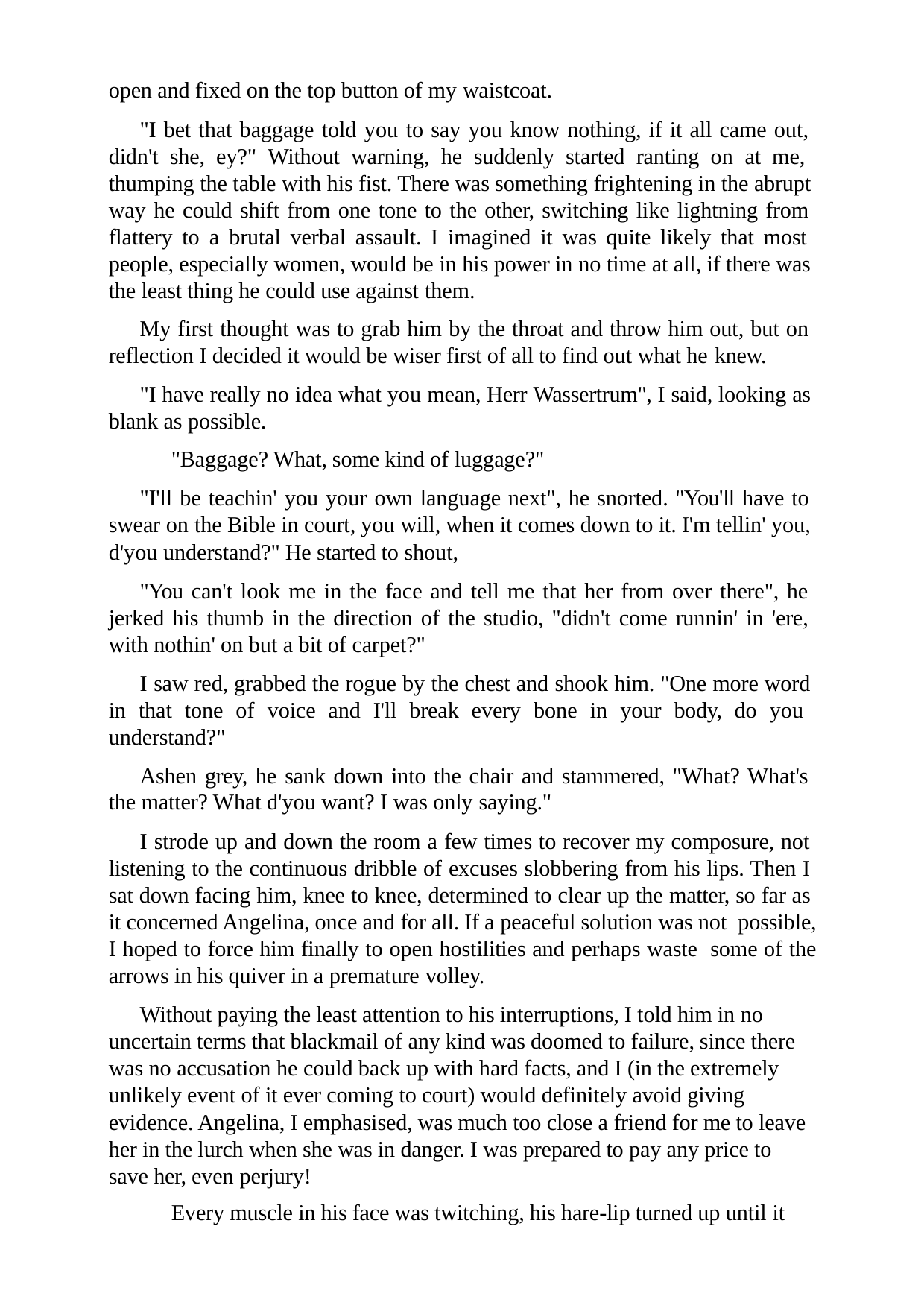

open and fixed on the top button of my waistcoat.
"I bet that baggage told you to say you know nothing, if it all came out,  didn't she, ey?" Without warning, he suddenly started ranting on at me,  thumping the table with his fist. There was something frightening in the abrupt  way he could shift from one tone to the other, switching like lightning from  flattery to a brutal verbal assault. I imagined it was quite likely that most  people, especially women, would be in his power in no time at all, if there was  the least thing he could use against them.
My first thought was to grab him by the throat and throw him out, but on  reflection I decided it would be wiser first of all to find out what he knew.
"I have really no idea what you mean, Herr Wassertrum", I said, looking as  blank as possible.
"Baggage? What, some kind of luggage?"
"I'll be teachin' you your own language next", he snorted. "You'll have to  swear on the Bible in court, you will, when it comes down to it. I'm tellin' you,  d'you understand?" He started to shout,
"You can't look me in the face and tell me that her from over there", he  jerked his thumb in the direction of the studio, "didn't come runnin' in 'ere,  with nothin' on but a bit of carpet?"
I saw red, grabbed the rogue by the chest and shook him. "One more word  in that tone of voice and I'll break every bone in your body, do you  understand?"
Ashen grey, he sank down into the chair and stammered, "What? What's  the matter? What d'you want? I was only saying."
I strode up and down the room a few times to recover my composure, not  listening to the continuous dribble of excuses slobbering from his lips. Then I  sat down facing him, knee to knee, determined to clear up the matter, so far as  it concerned Angelina, once and for all. If a peaceful solution was not  possible, I hoped to force him finally to open hostilities and perhaps waste  some of the arrows in his quiver in a premature volley.
Without paying the least attention to his interruptions, I told him in no  uncertain terms that blackmail of any kind was doomed to failure, since there  was no accusation he could back up with hard facts, and I (in the extremely  unlikely event of it ever coming to court) would definitely avoid giving  evidence. Angelina, I emphasised, was much too close a friend for me to leave  her in the lurch when she was in danger. I was prepared to pay any price to  save her, even perjury!
Every muscle in his face was twitching, his hare-lip turned up until it